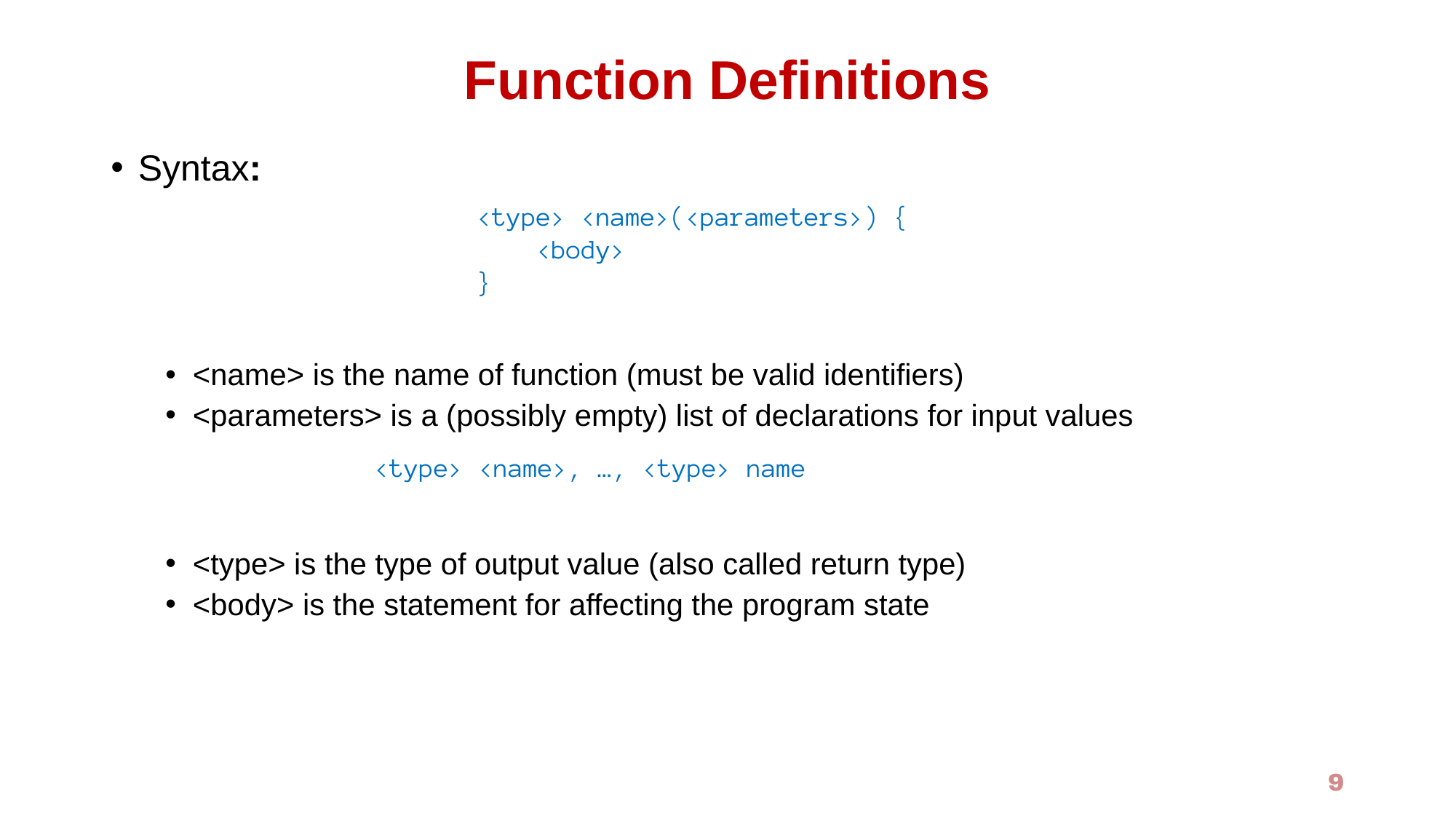

# Function Definitions
Syntax:

<name> is the name of function (must be valid identifiers)
<parameters> is a (possibly empty) list of declarations for input values

<type> is the type of output value (also called return type)
<body> is the statement for affecting the program state

<type> <name>(<parameters>) {
    <body>
}
<type> <name>, …, <type> name
9